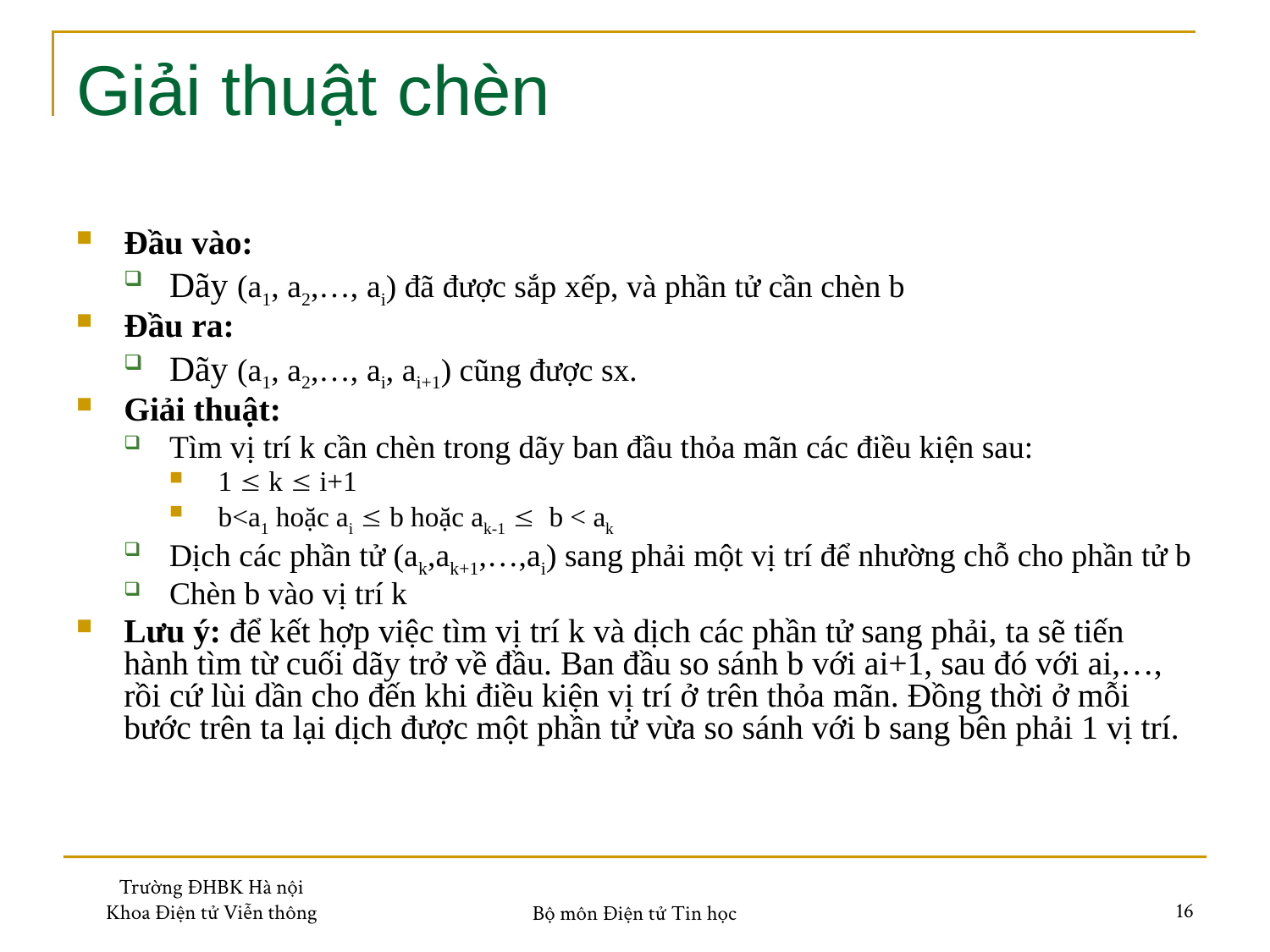

# Giải thuật chèn
Đầu vào:
Dãy (a1, a2,…, ai) đã được sắp xếp, và phần tử cần chèn b
Đầu ra:
Dãy (a1, a2,…, ai, ai+1) cũng được sx.
Giải thuật:
Tìm vị trí k cần chèn trong dãy ban đầu thỏa mãn các điều kiện sau:
1 ≤ k ≤ i+1
b<a1 hoặc ai ≤ b hoặc ak-1 ≤  b < ak
Dịch các phần tử (ak,ak+1,…,ai) sang phải một vị trí để nhường chỗ cho phần tử b
Chèn b vào vị trí k
Lưu ý: để kết hợp việc tìm vị trí k và dịch các phần tử sang phải, ta sẽ tiến hành tìm từ cuối dãy trở về đầu. Ban đầu so sánh b với ai+1, sau đó với ai,…, rồi cứ lùi dần cho đến khi điều kiện vị trí ở trên thỏa mãn. Đồng thời ở mỗi bước trên ta lại dịch được một phần tử vừa so sánh với b sang bên phải 1 vị trí.

Trường ĐHBK Hà nội
Khoa Điện tử Viễn thông
16
Bộ môn Điện tử Tin học